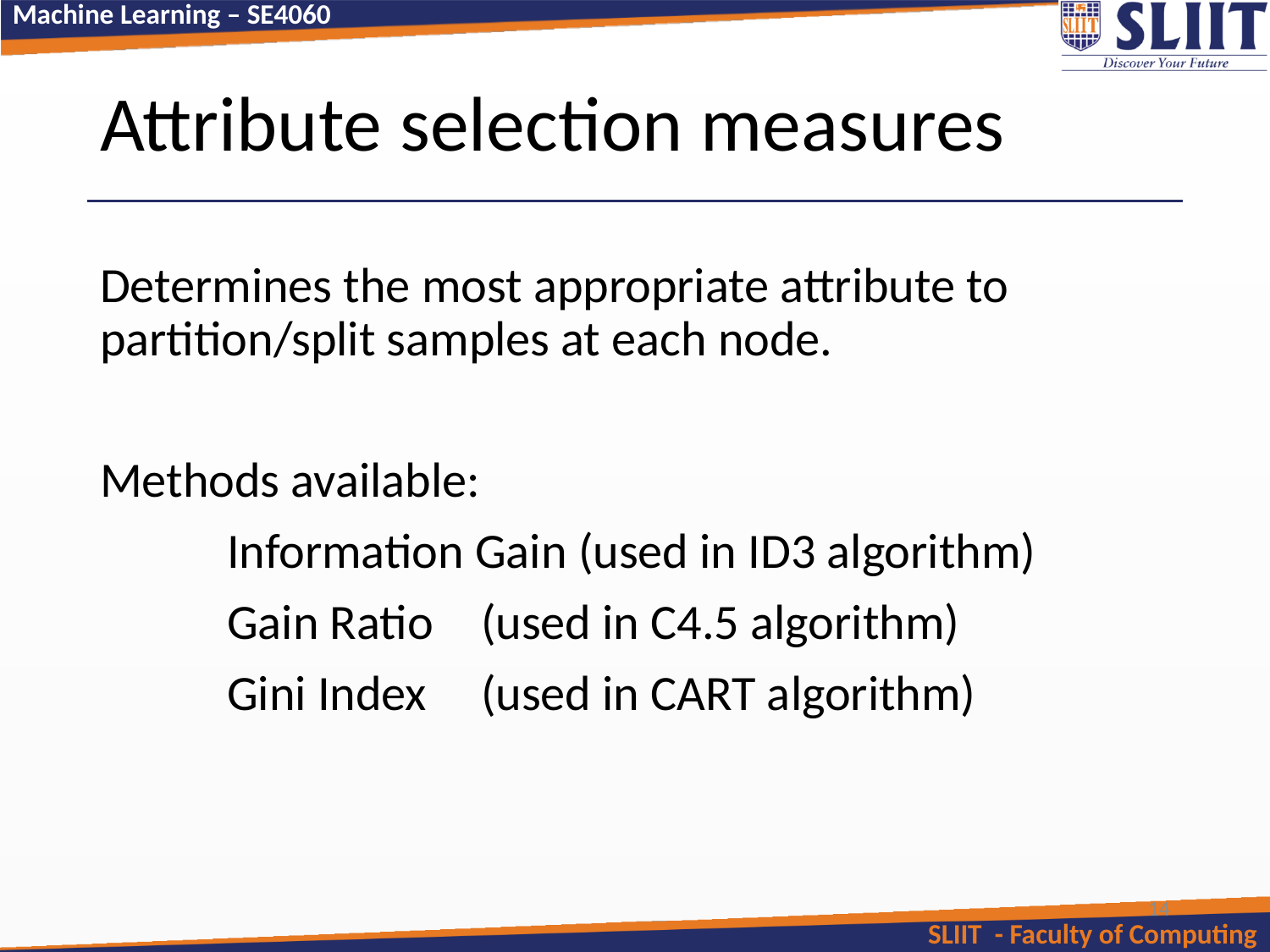

# Attribute selection measures
Determines the most appropriate attribute to partition/split samples at each node.

Methods available:
	Information Gain (used in ID3 algorithm)
	Gain Ratio	(used in C4.5 algorithm)
	Gini Index	(used in CART algorithm)
14